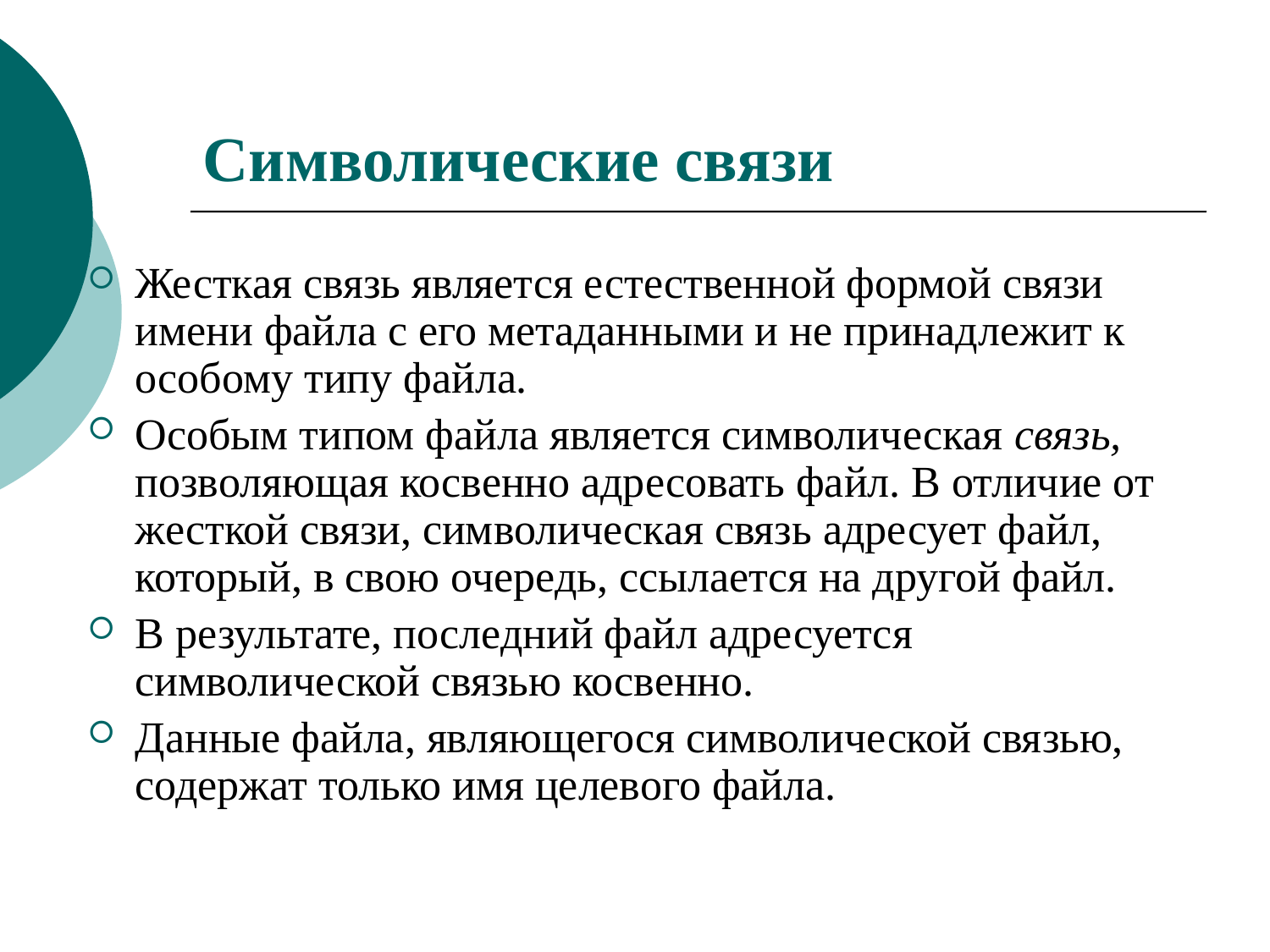

# Символические связи
Жесткая связь является естественной формой связи имени файла с его метаданными и не принадлежит к особому типу файла.
Особым типом файла является символическая связь, позволяющая косвенно адресовать файл. В отличие от жесткой связи, символическая связь адресует файл, который, в свою очередь, ссылается на другой файл.
В результате, последний файл адресуется символической связью косвенно.
Данные файла, являющегося символической связью, содержат только имя целевого файла.